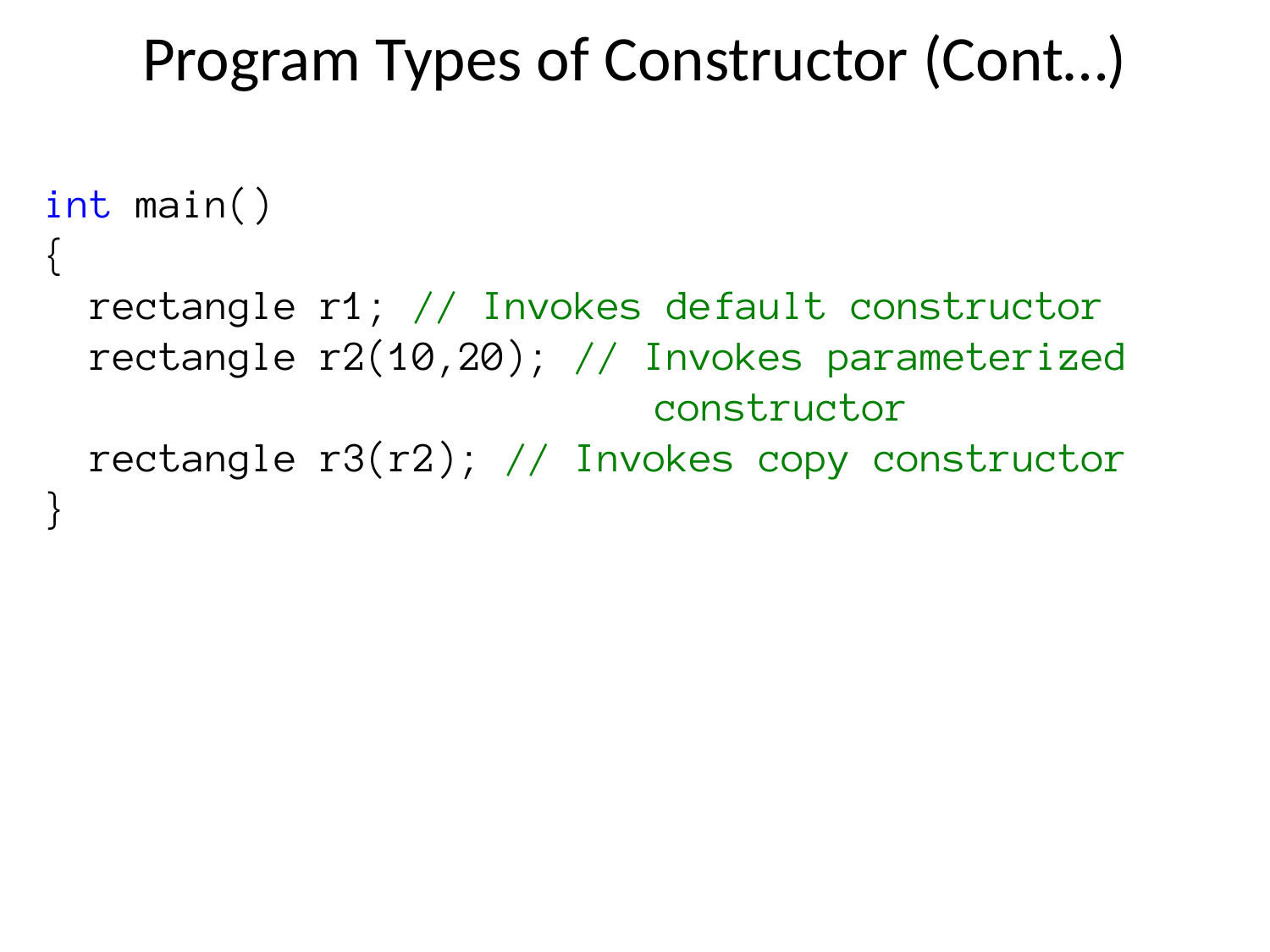

Program Types of Constructor (Cont…)
int main()
{
  rectangle r1; // Invokes default constructor
  rectangle r2(10,20); // Invokes parameterized constructor
  rectangle r3(r2); // Invokes copy constructor
}